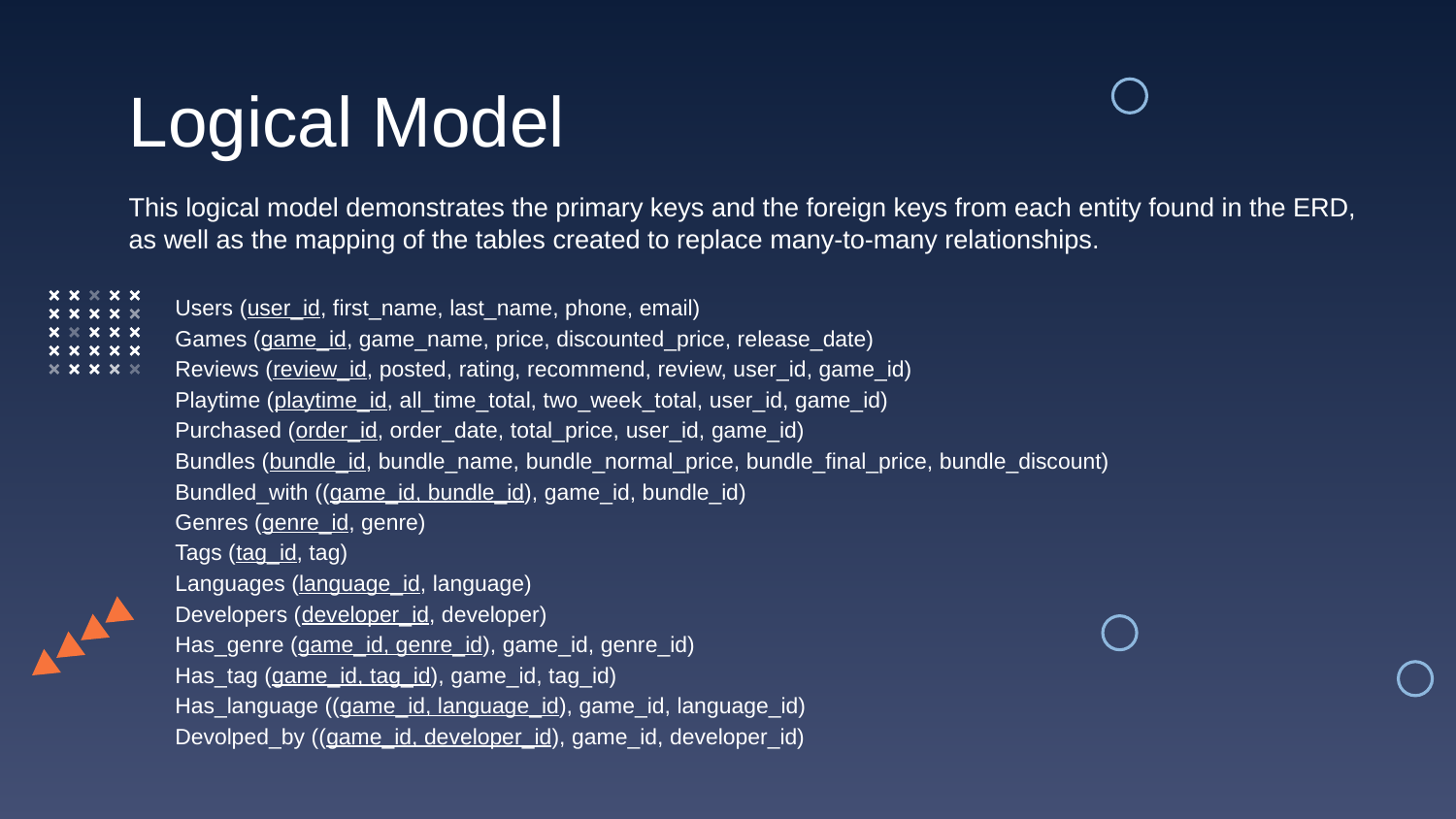

# Logical Model

This logical model demonstrates the primary keys and the foreign keys from each entity found in the ERD, as well as the mapping of the tables created to replace many-to-many relationships.
Users (user_id, first_name, last_name, phone, email)
Games (game_id, game_name, price, discounted_price, release_date)
Reviews (review_id, posted, rating, recommend, review, user_id, game_id)
Playtime (playtime_id, all_time_total, two_week_total, user_id, game_id)
Purchased (order_id, order_date, total_price, user_id, game_id)
Bundles (bundle_id, bundle_name, bundle_normal_price, bundle_final_price, bundle_discount)
Bundled_with ((game_id, bundle_id), game_id, bundle_id)
Genres (genre_id, genre)
Tags (tag_id, tag)
Languages (language_id, language)
Developers (developer_id, developer)
Has_genre (game_id, genre_id), game_id, genre_id)
Has_tag (game_id, tag_id), game_id, tag_id)
Has_language ((game_id, language_id), game_id, language_id)
Devolped_by ((game_id, developer_id), game_id, developer_id)